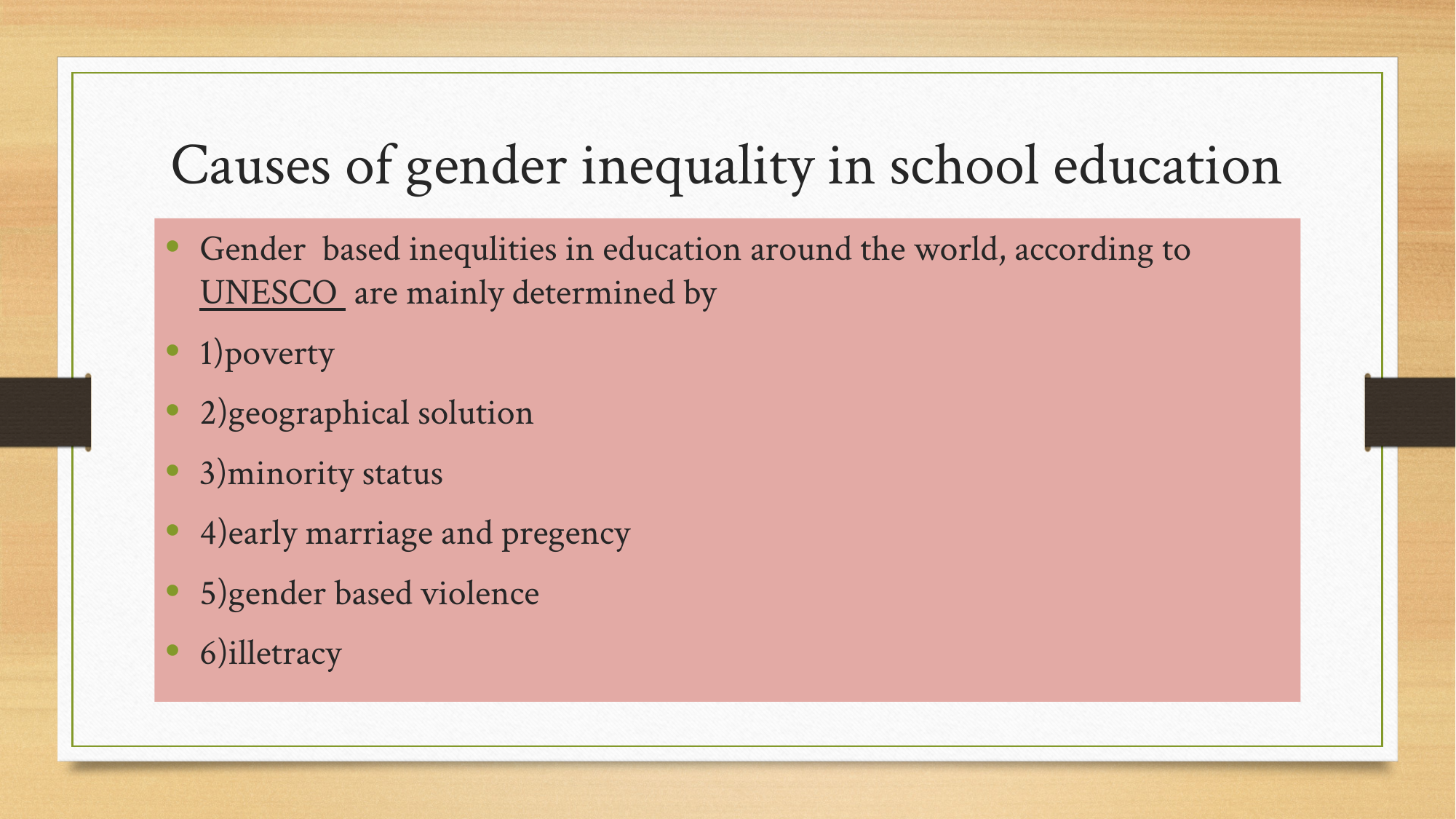

# Causes of gender inequality in school education
Gender  based inequlities in education around the world, according to UNESCO  are mainly determined by
1)poverty
2)geographical solution
3)minority status
4)early marriage and pregency
5)gender based violence
6)illetracy